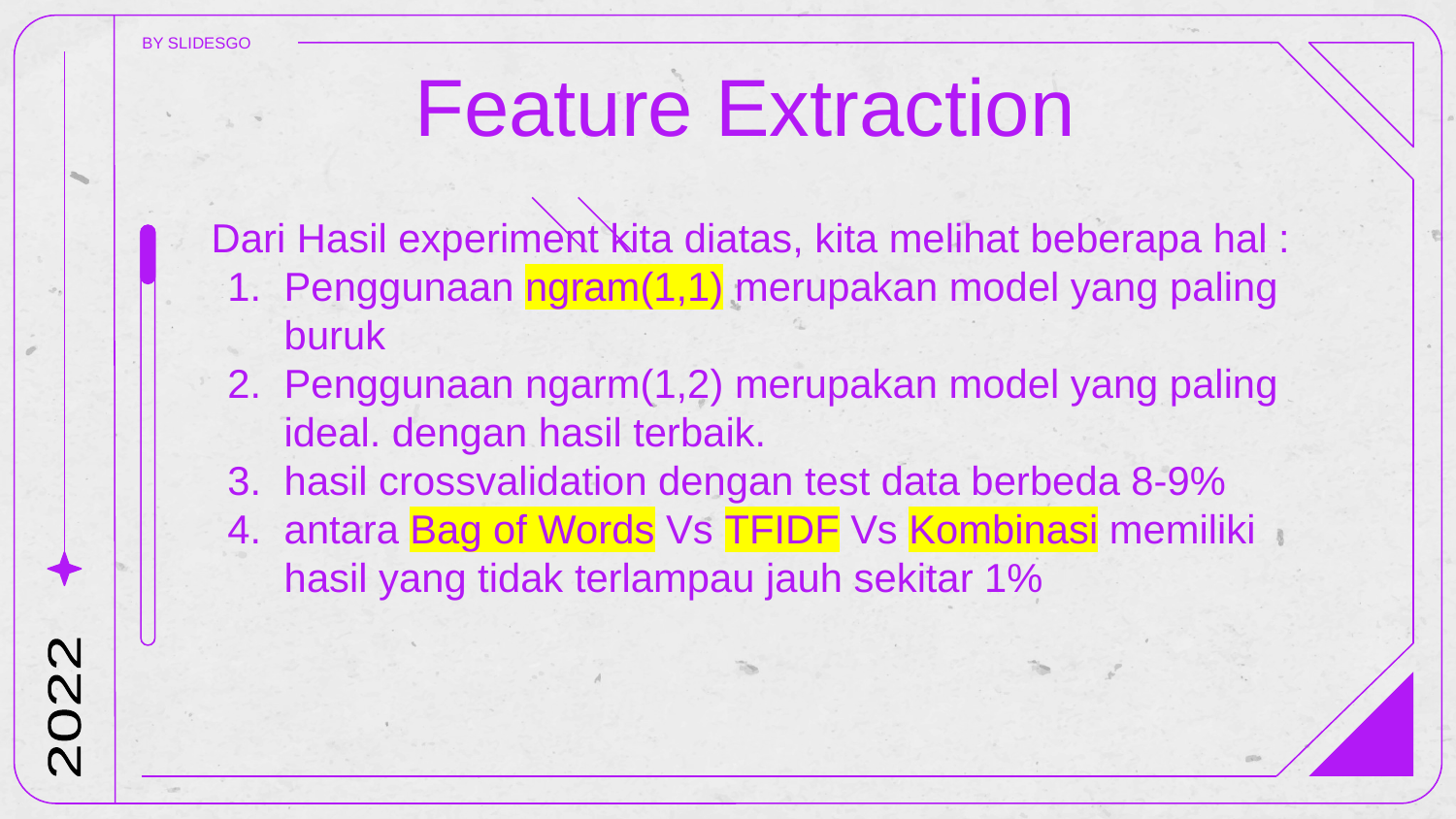

BY SLIDESGO
# Feature Extraction

Dari Hasil experiment kita diatas, kita melihat beberapa hal :
Penggunaan ngram(1,1) merupakan model yang paling buruk
Penggunaan ngarm(1,2) merupakan model yang paling ideal. dengan hasil terbaik.
hasil crossvalidation dengan test data berbeda 8-9%
antara Bag of Words Vs TFIDF Vs Kombinasi memiliki hasil yang tidak terlampau jauh sekitar 1%

2022